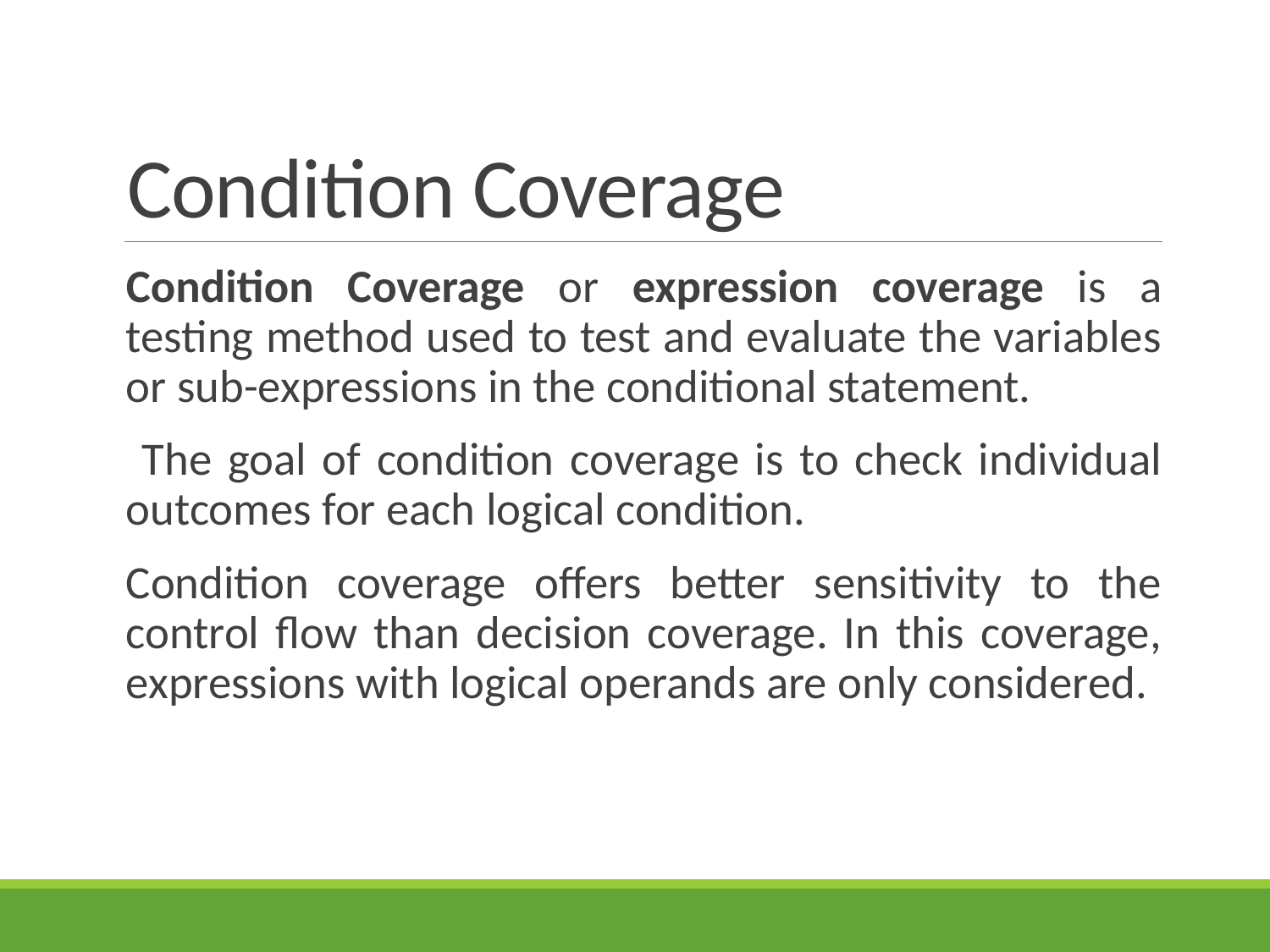

# Condition Coverage
Condition Coverage or expression coverage is a testing method used to test and evaluate the variables or sub-expressions in the conditional statement.
 The goal of condition coverage is to check individual outcomes for each logical condition.
Condition coverage offers better sensitivity to the control flow than decision coverage. In this coverage, expressions with logical operands are only considered.